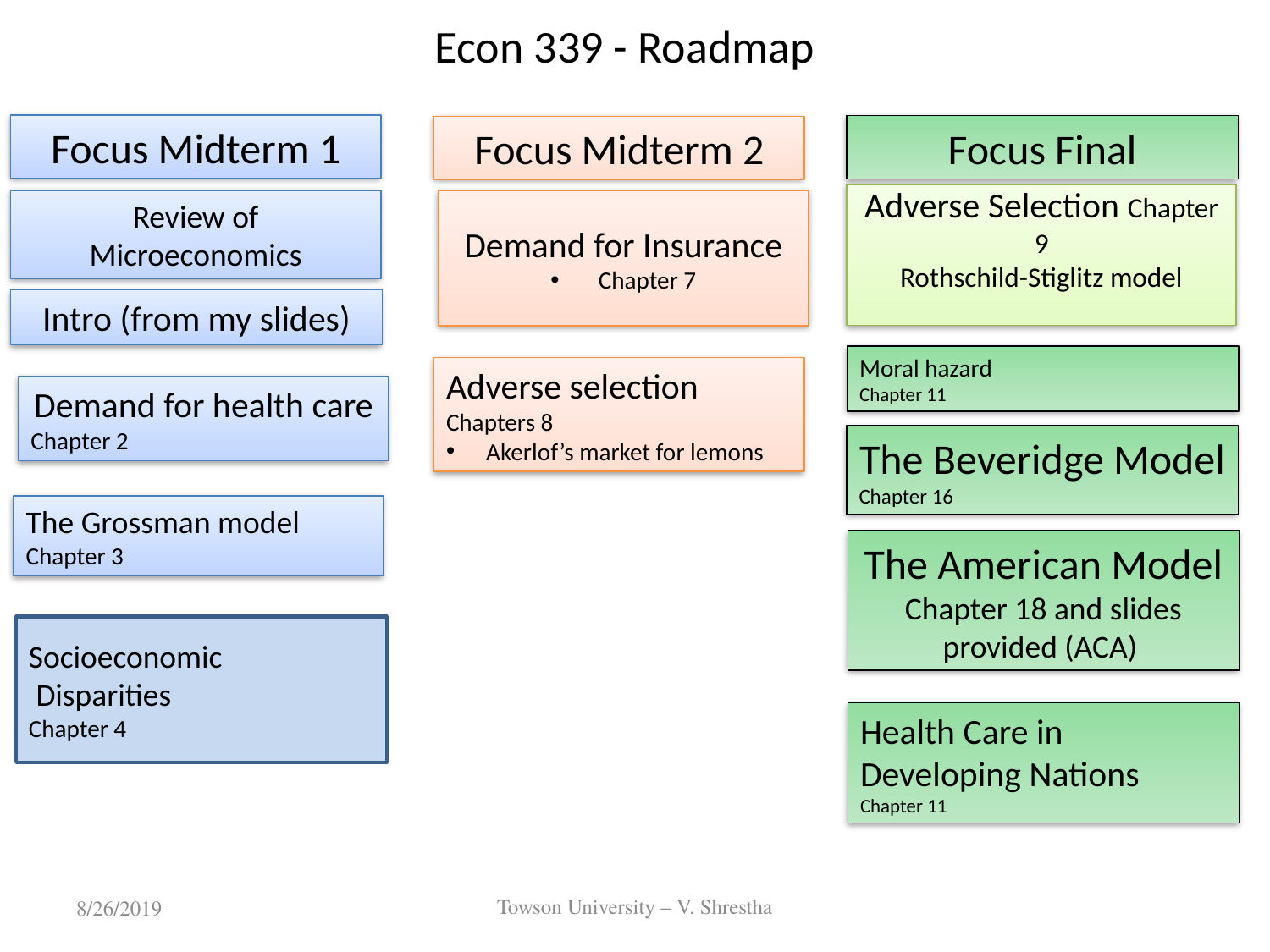

# Econ 339 - Roadmap
Focus Midterm 1
Focus Final
Focus Midterm 2
Adverse Selection Chapter 9
Rothschild-Stiglitz model

Review of Microeconomics
Demand for Insurance
Chapter 7
Intro (from my slides)
Moral hazard
Chapter 11
Adverse selection
Chapters 8
Akerlof’s market for lemons
Demand for health care
Chapter 2
The Beveridge Model
Chapter 16
The Grossman model
Chapter 3
The American Model
Chapter 18 and slides provided (ACA)
Socioeconomic
 Disparities
Chapter 4
Health Care in Developing Nations
Chapter 11
8/26/2019
Towson University – V. Shrestha